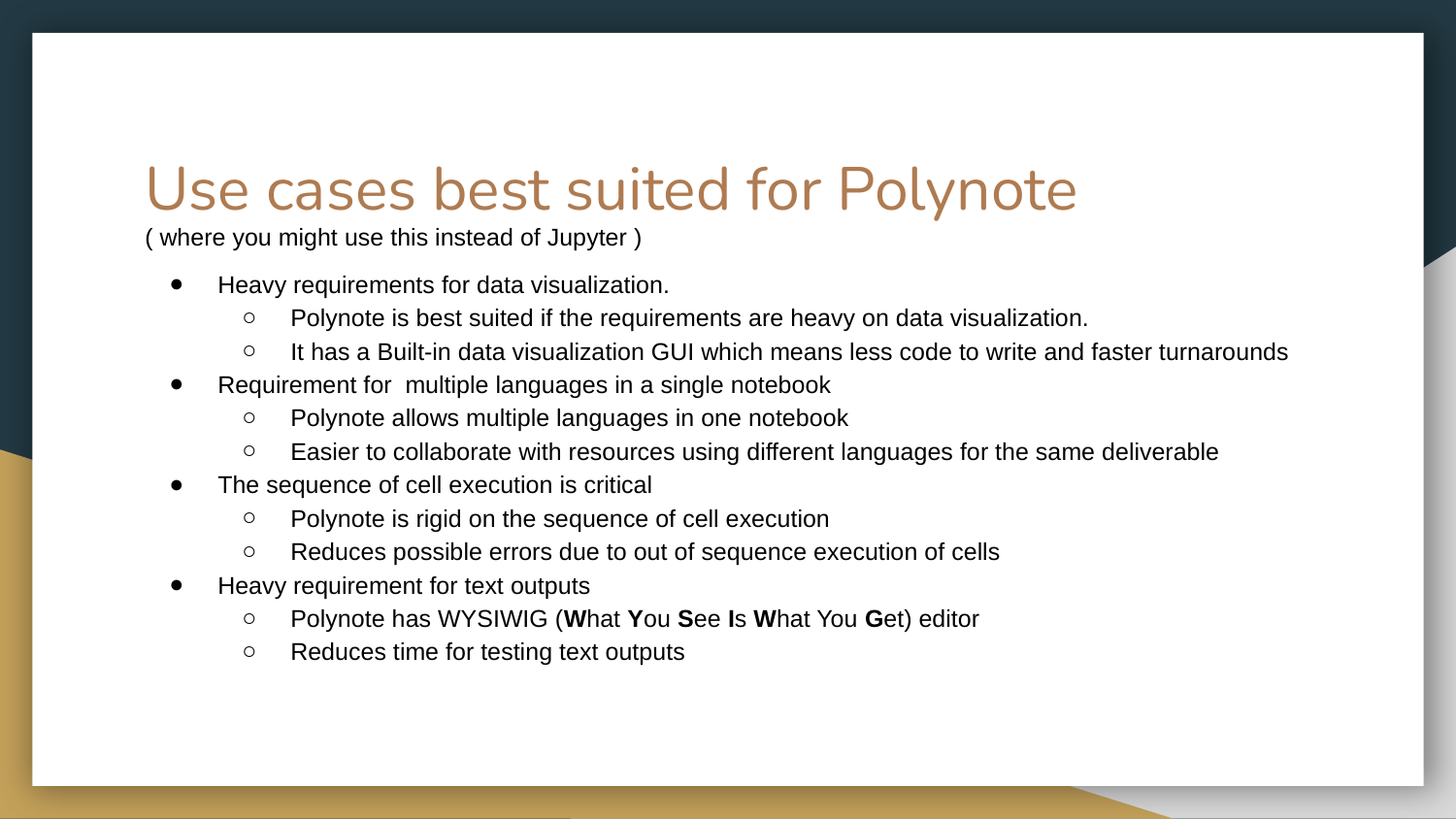

# Use cases best suited for Polynote
( where you might use this instead of Jupyter )
Heavy requirements for data visualization.
Polynote is best suited if the requirements are heavy on data visualization.
It has a Built-in data visualization GUI which means less code to write and faster turnarounds
Requirement for  multiple languages in a single notebook
Polynote allows multiple languages in one notebook
Easier to collaborate with resources using different languages for the same deliverable
The sequence of cell execution is critical
Polynote is rigid on the sequence of cell execution
Reduces possible errors due to out of sequence execution of cells
Heavy requirement for text outputs
Polynote has WYSIWIG (What You See Is What You Get) editor
Reduces time for testing text outputs